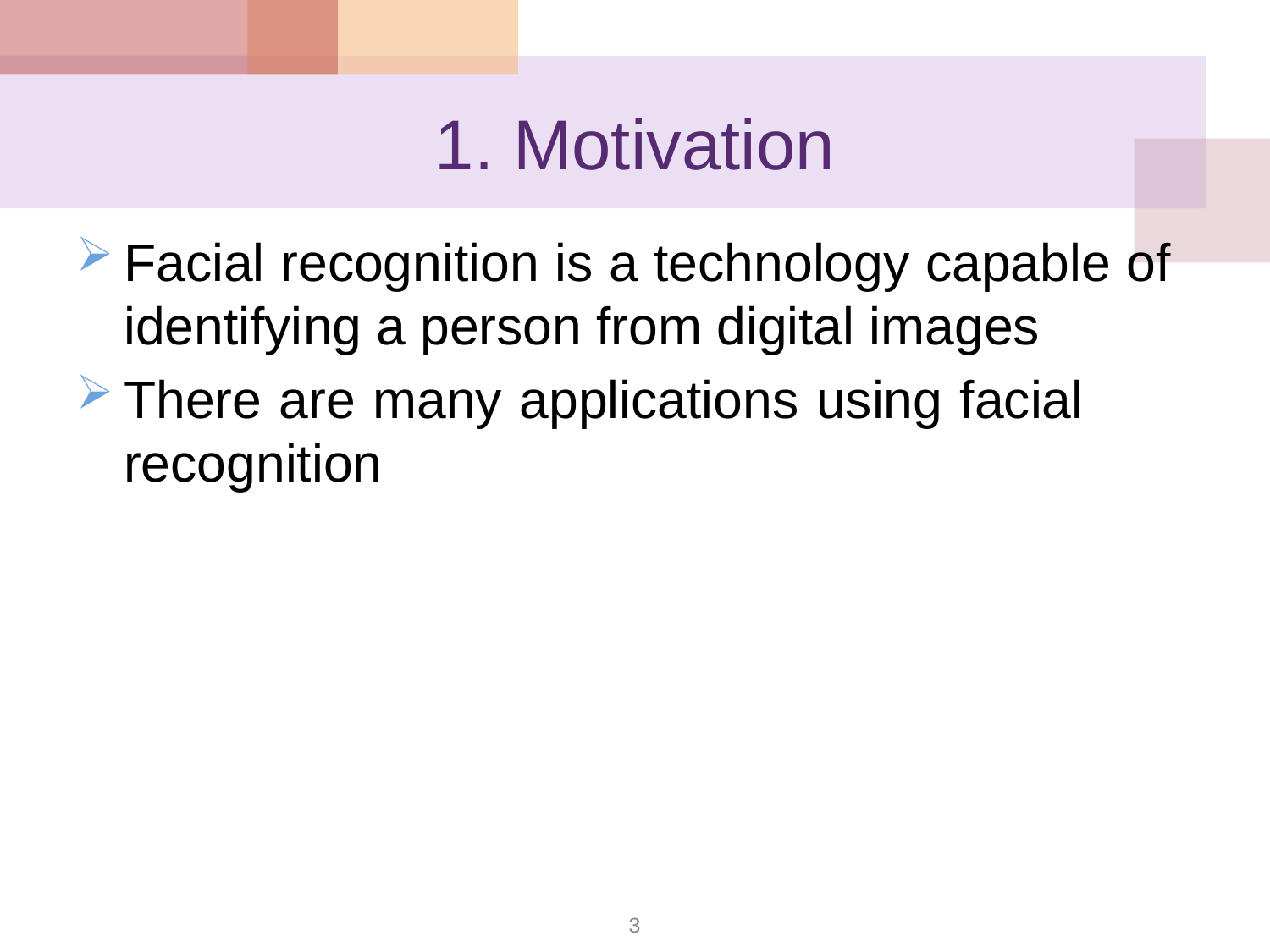

# 1. Motivation
Facial recognition is a technology capable of identifying a person from digital images
There are many applications using facial      recognition
3